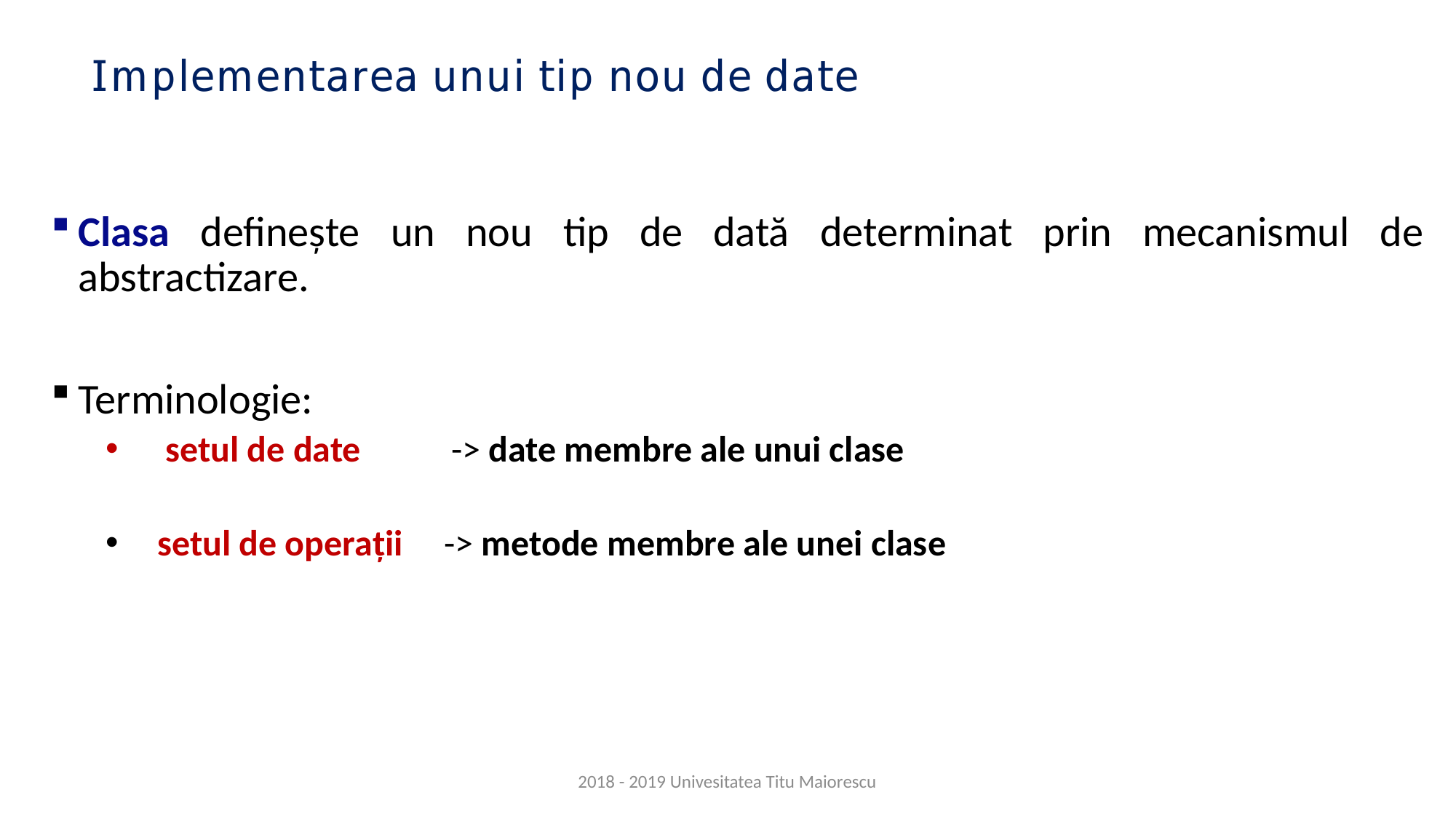

# Implementarea unui tip nou de date

Clasa definește un nou tip de dată determinat prin mecanismul de abstractizare.

Terminologie:
    setul de date           -> date membre ale unui clase

   setul de operații     -> metode membre ale unei clase
2018 - 2019 Univesitatea Titu Maiorescu